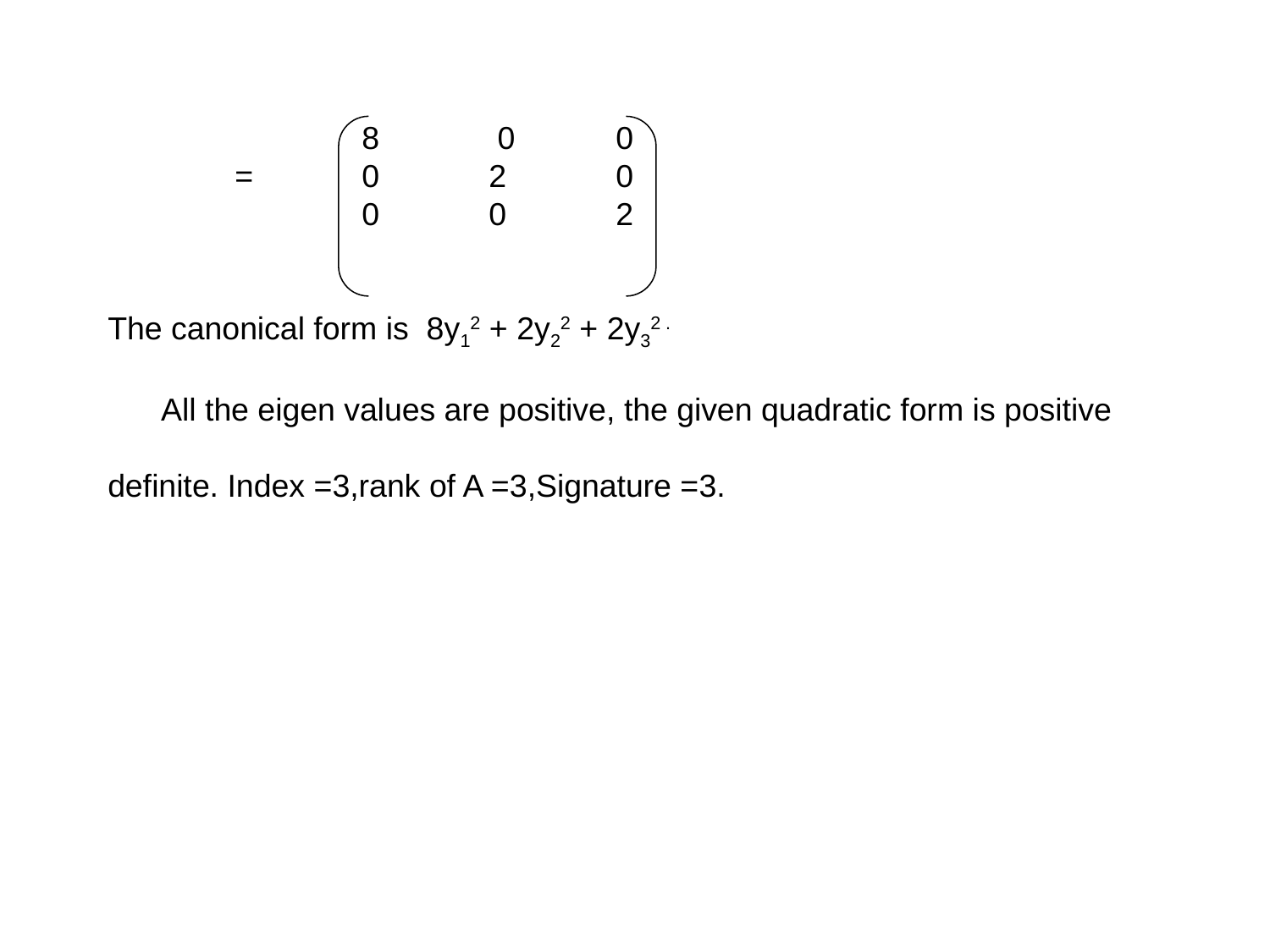

8	 0	0
	=	0	2	0
		0	0	2

The canonical form is  8y12 + 2y22 + 2y32 .

      All the eigen values are positive, the given quadratic form is positive

definite. Index =3,rank of A =3,Signature =3.